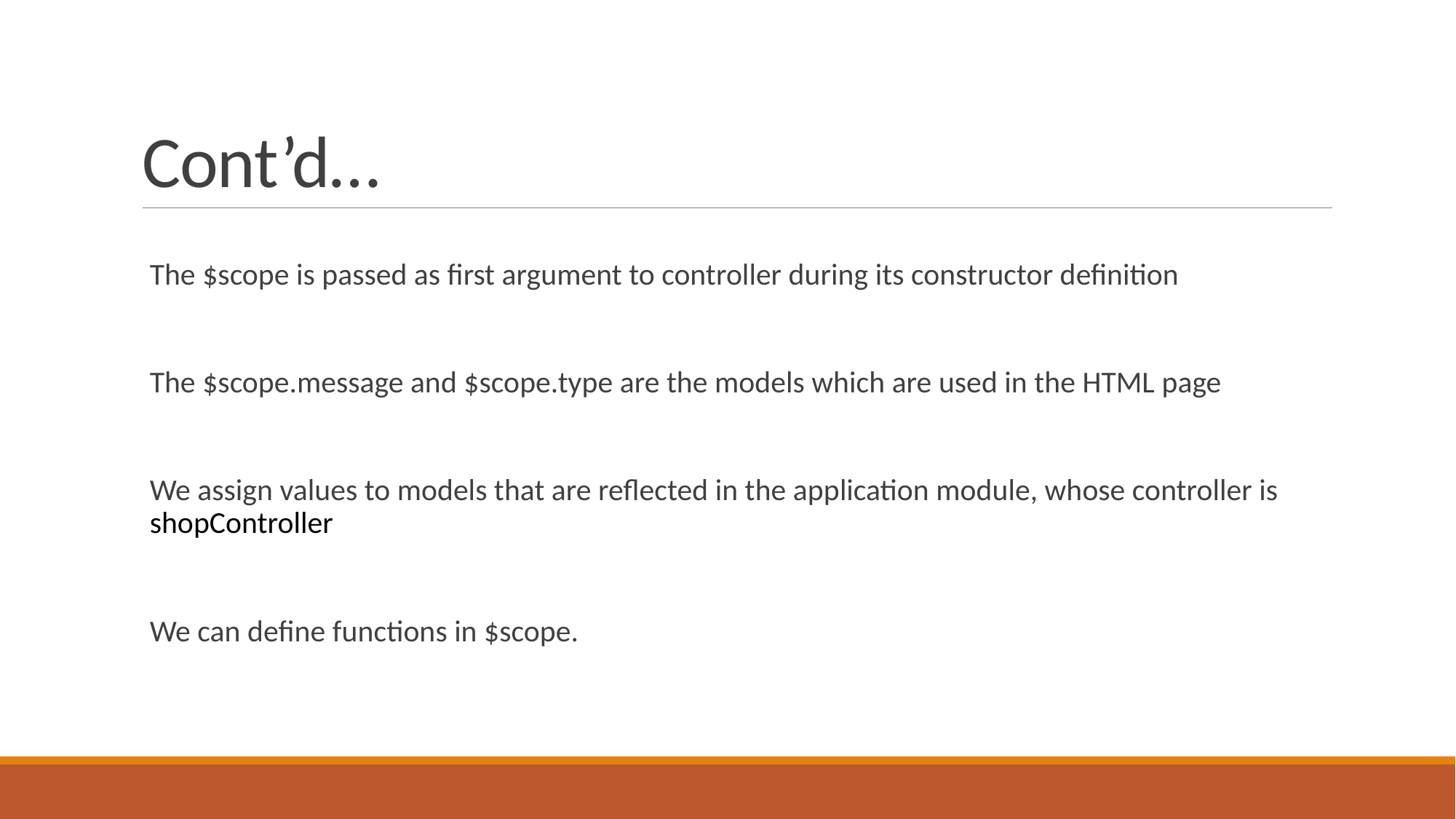

# Cont’d…
The $scope is passed as first argument to controller during its constructor definition

The $scope.message and $scope.type are the models which are used in the HTML page

We assign values to models that are reflected in the application module, whose controller is shopController

We can define functions in $scope.